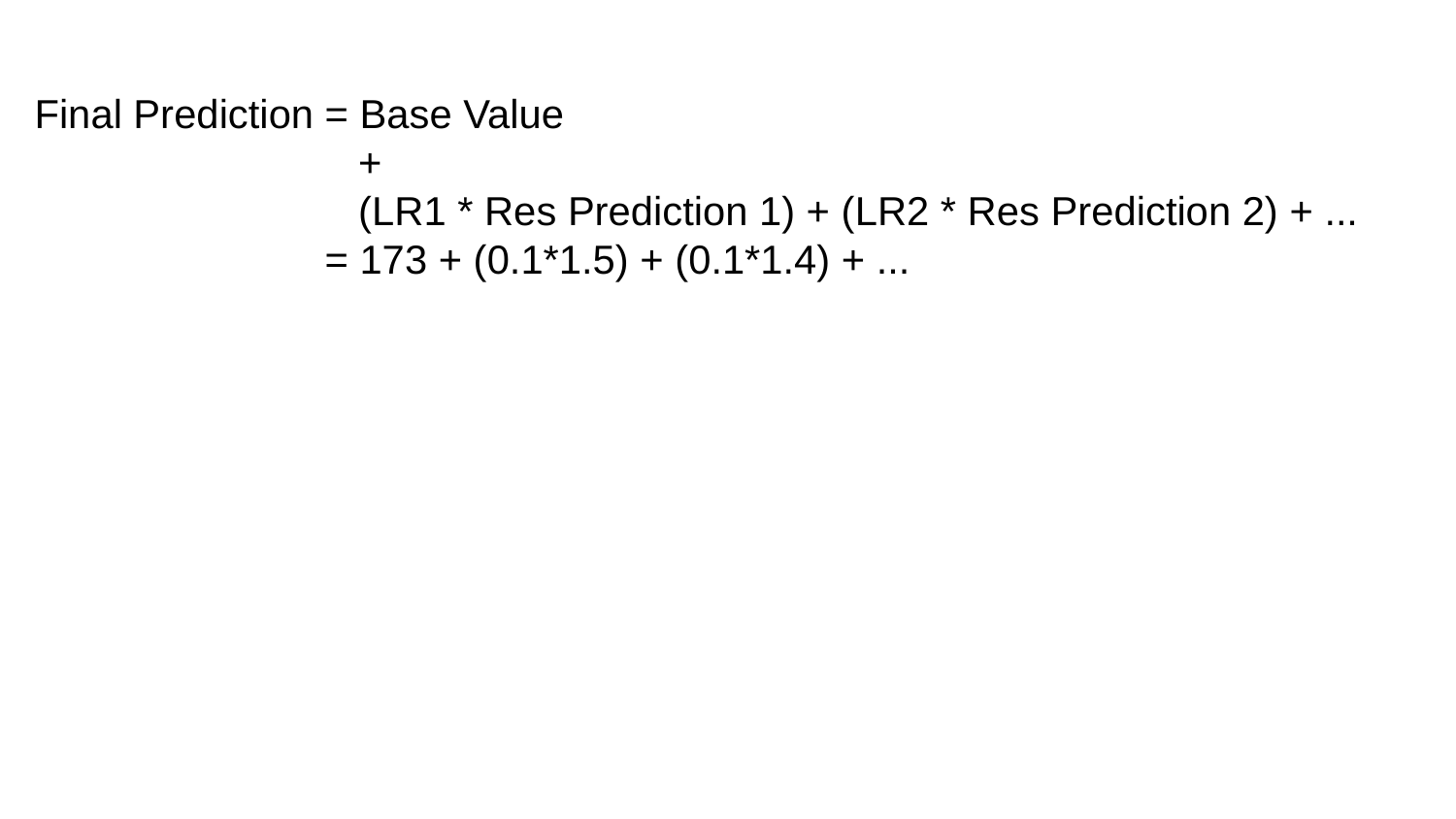

Final Prediction = Base Value
                             +
                             (LR1 * Res Prediction 1) + (LR2 * Res Prediction 2) + ...
                          = 173 + (0.1*1.5) + (0.1*1.4) + ...